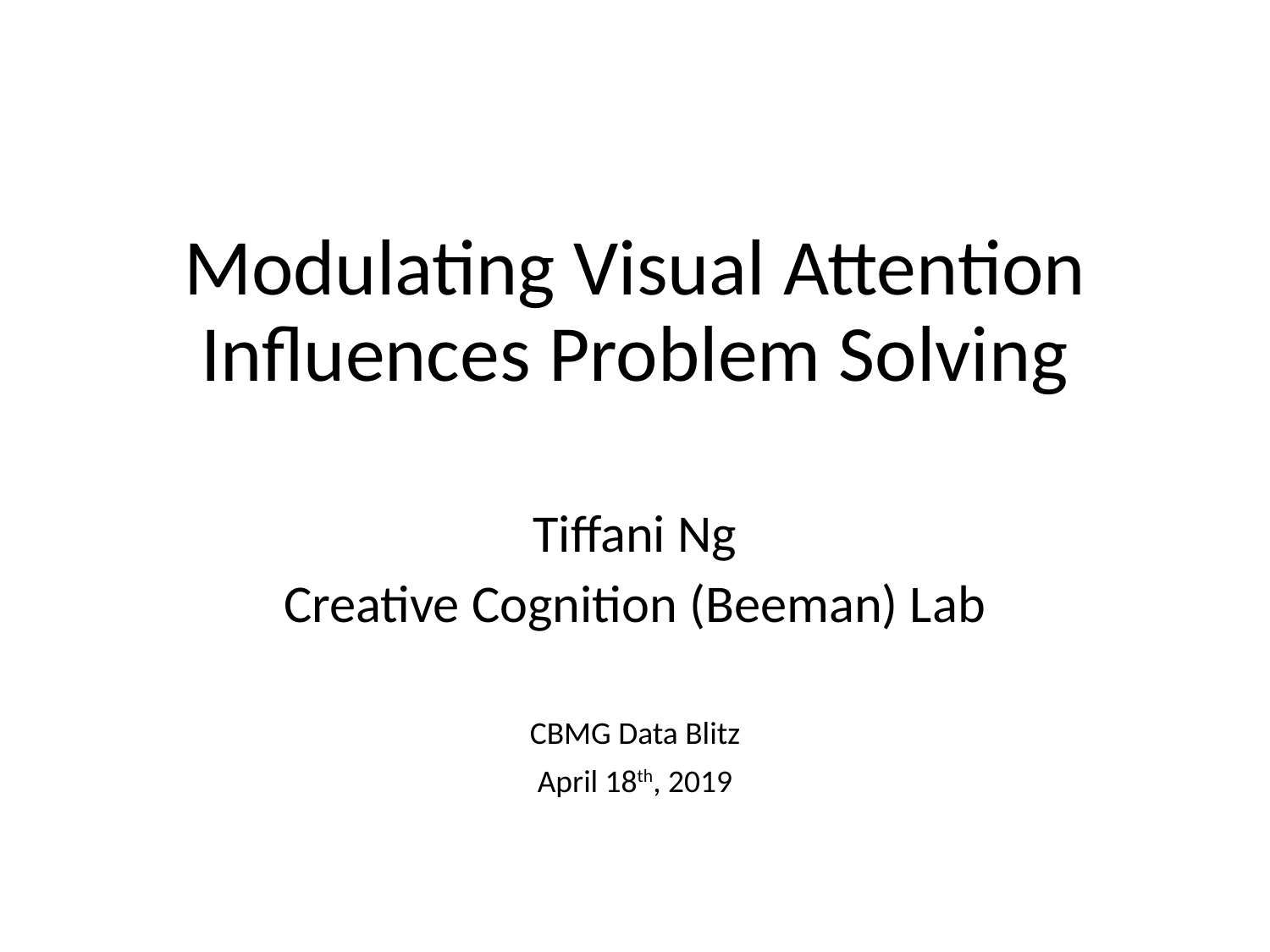

# Modulating Visual Attention Influences Problem Solving
Tiffani Ng
Creative Cognition (Beeman) Lab

CBMG Data Blitz
April 18th, 2019